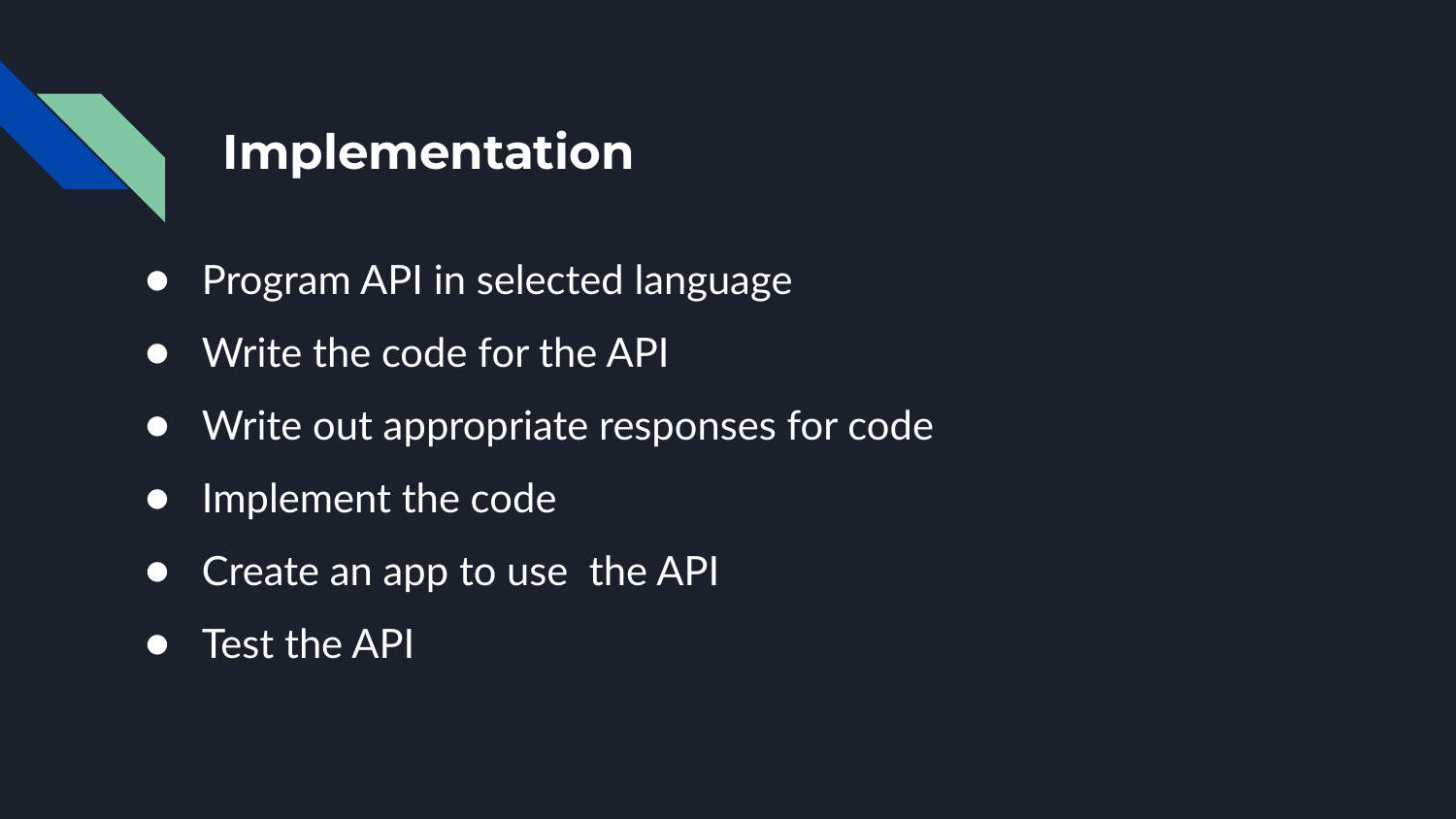

# Implementation
Program API in selected language
Write the code for the API
Write out appropriate responses for code
Implement the code
Create an app to use  the API
Test the API